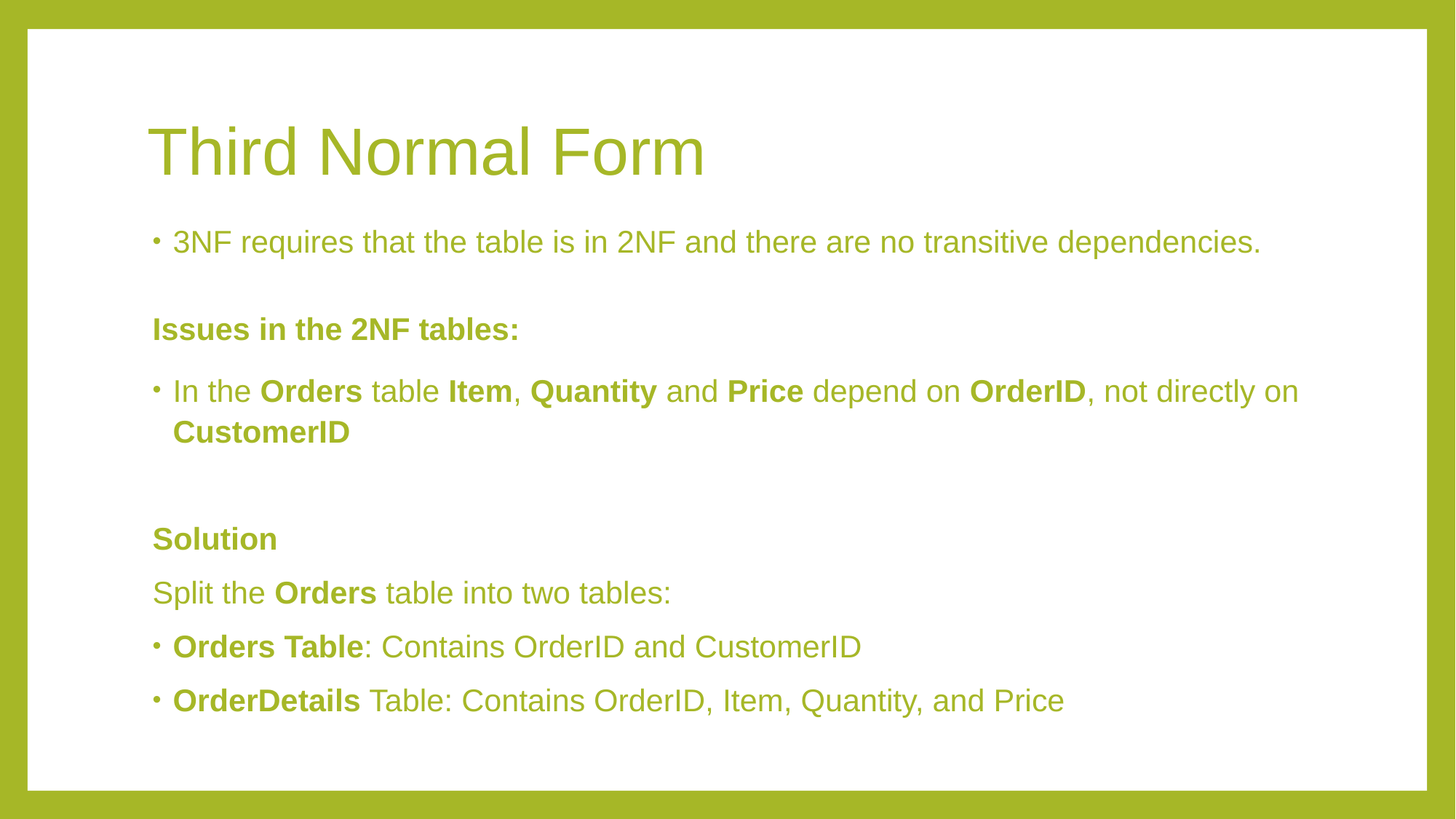

# Third Normal Form
3NF requires that the table is in 2NF and there are no transitive dependencies.

Issues in the 2NF tables:
In the Orders table Item, Quantity and Price depend on OrderID, not directly on CustomerID

Solution
Split the Orders table into two tables:
Orders Table: Contains OrderID and CustomerID
OrderDetails Table: Contains OrderID, Item, Quantity, and Price